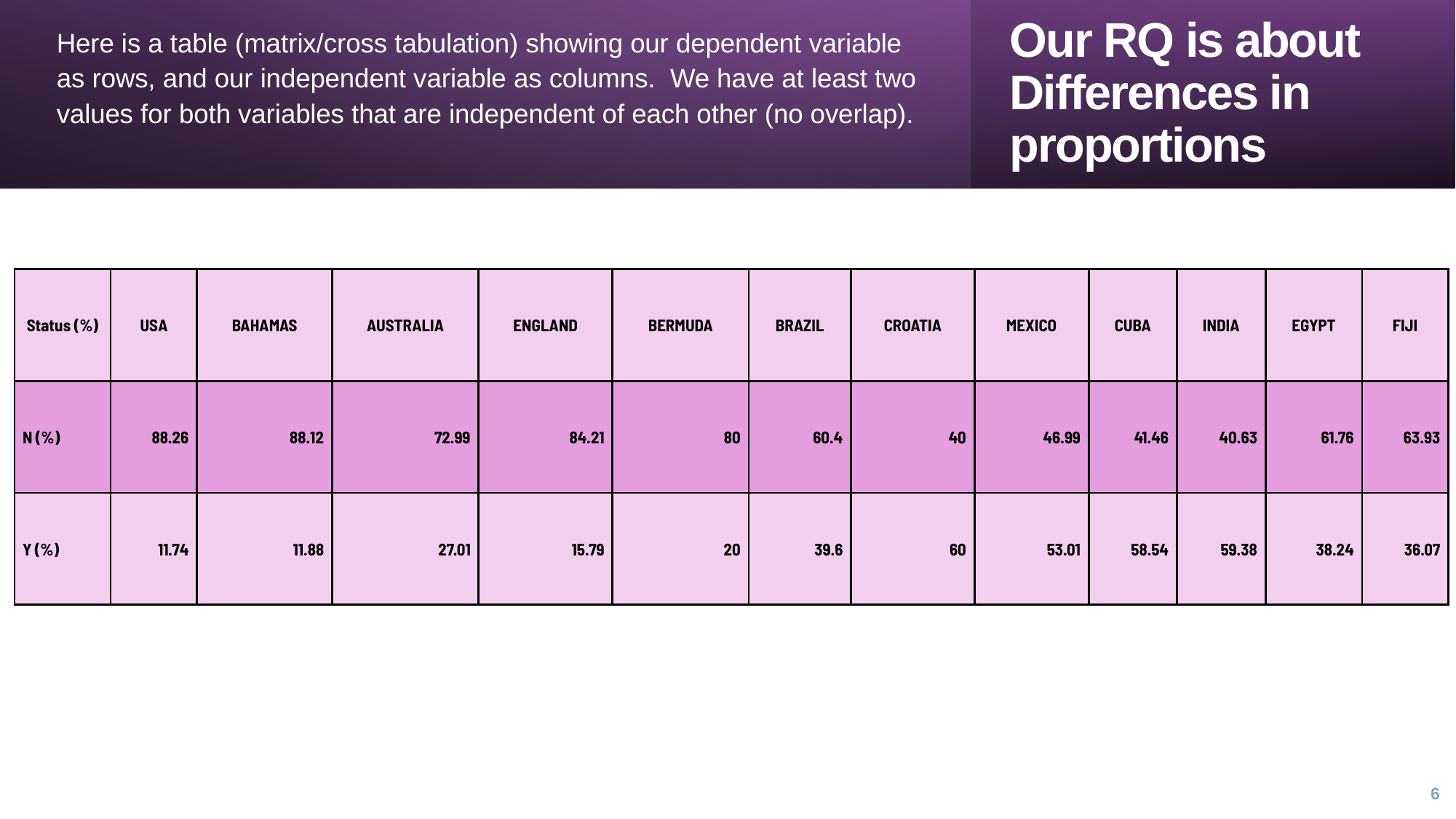

Here is a table (matrix/cross tabulation) showing our dependent variable as rows, and our independent variable as columns.  We have at least two values for both variables that are independent of each other (no overlap).

Our RQ is about Differences in proportions
| Status (%) | USA | BAHAMAS | AUSTRALIA | ENGLAND | BERMUDA | BRAZIL | CROATIA | MEXICO | CUBA | INDIA | EGYPT | FIJI |
| --- | --- | --- | --- | --- | --- | --- | --- | --- | --- | --- | --- | --- |
| N (%) | 88.26 | 88.12 | 72.99 | 84.21 | 80 | 60.4 | 40 | 46.99 | 41.46 | 40.63 | 61.76 | 63.93 |
| Y (%) | 11.74 | 11.88 | 27.01 | 15.79 | 20 | 39.6 | 60 | 53.01 | 58.54 | 59.38 | 38.24 | 36.07 |

6